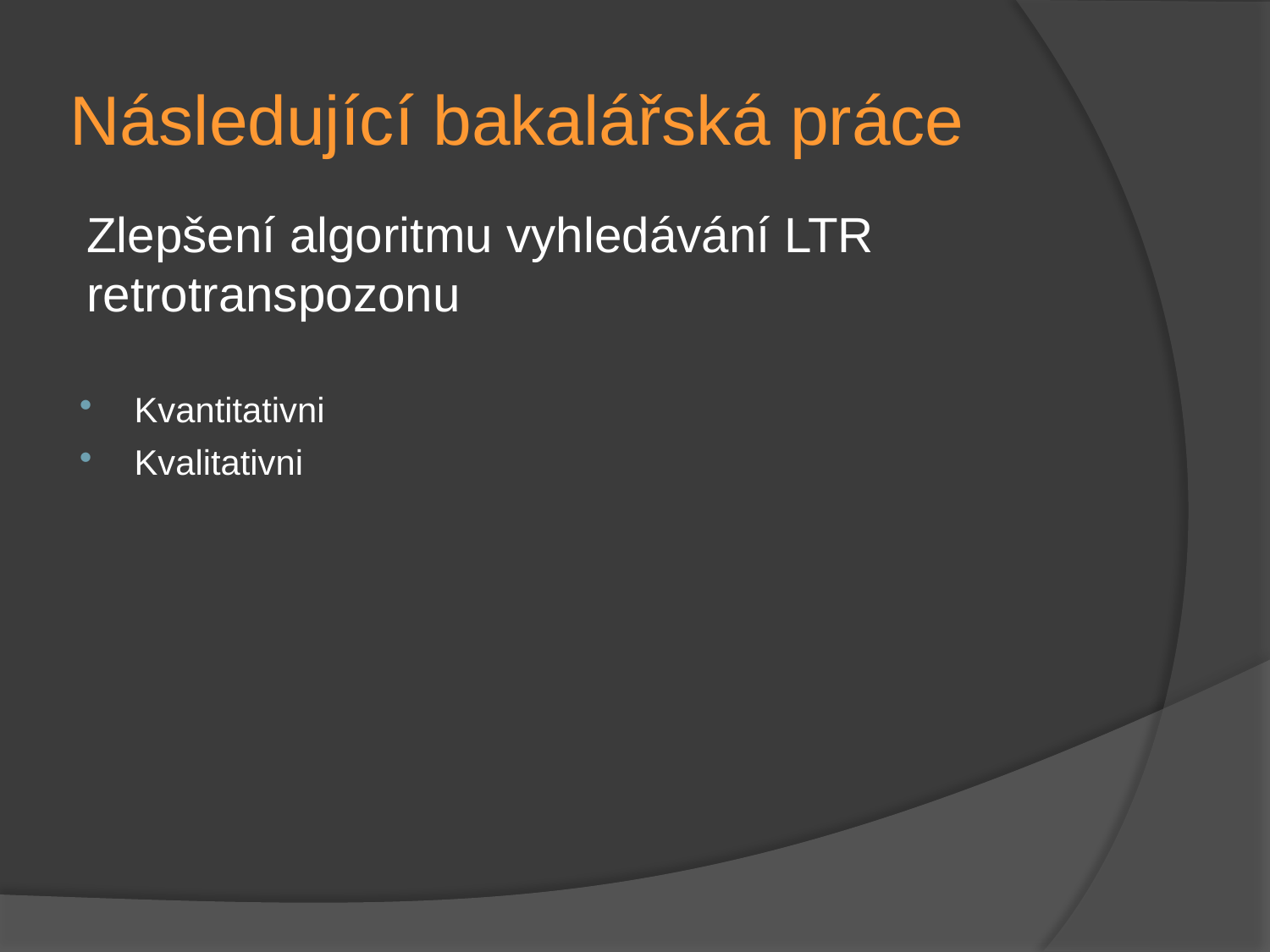

# Následující bakalářská práce
Zlepšení algoritmu vyhledávání LTR retrotranspozonu
Kvantitativni
Kvalitativni